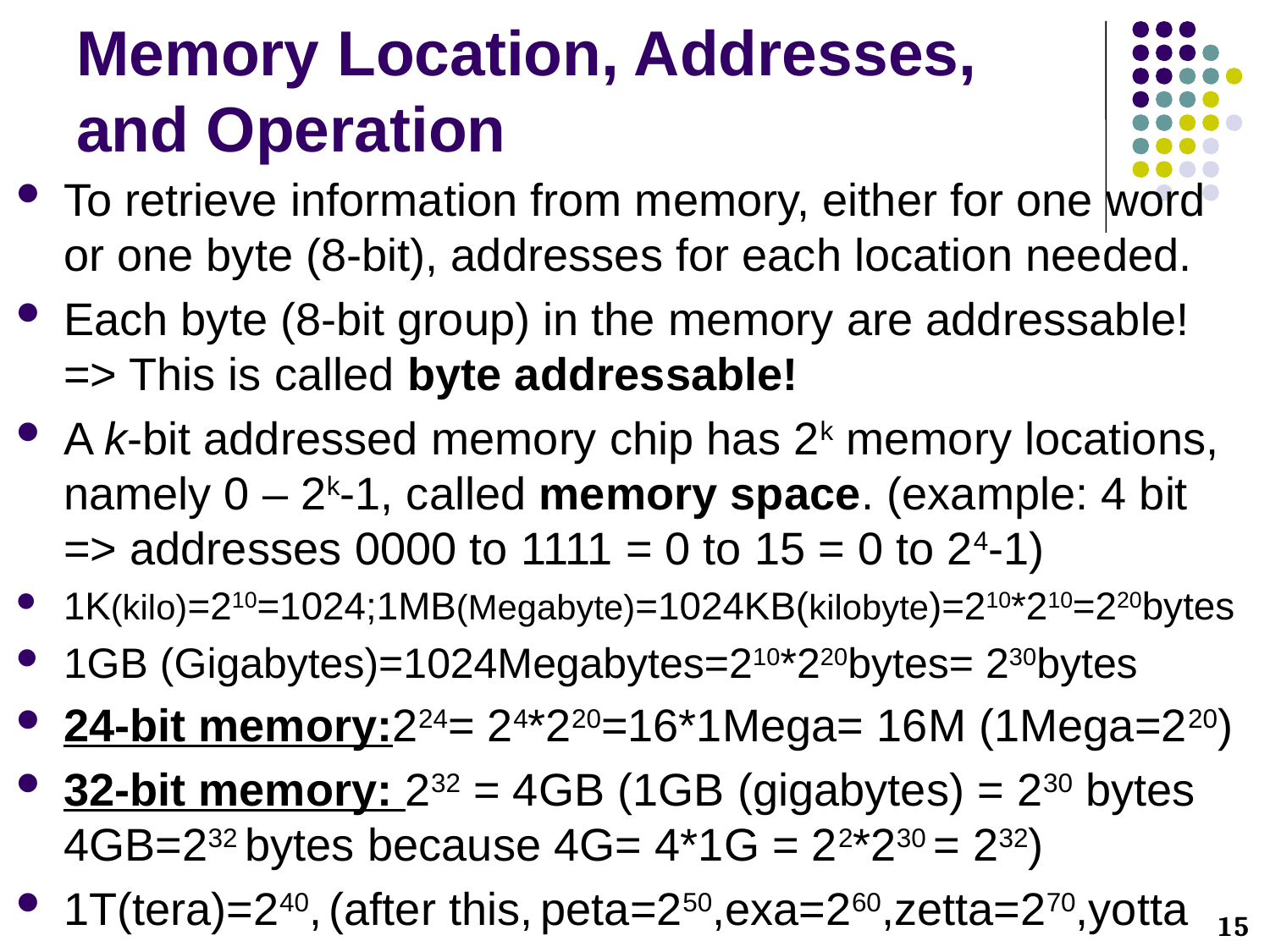

Memory Location, Addresses, and Operation
To retrieve information from memory, either for one word or one byte (8-bit), addresses for each location needed.
Each byte (8-bit group) in the memory are addressable! => This is called byte addressable!
A k-bit addressed memory chip has 2k memory locations, namely 0 – 2k-1, called memory space. (example: 4 bit => addresses 0000 to 1111 = 0 to 15 = 0 to 24-1)
1K(kilo)=210=1024;1MB(Megabyte)=1024KB(kilobyte)=210*210=220bytes
1GB (Gigabytes)=1024Megabytes=210*220bytes= 230bytes
24-bit memory:224= 24*220=16*1Mega= 16M (1Mega=220)
32-bit memory: 232 = 4GB (1GB (gigabytes) = 230 bytes 4GB=232 bytes because 4G= 4*1G = 22*230 = 232)
1T(tera)=240, (after this, peta=250,exa=260,zetta=270,yotta
15